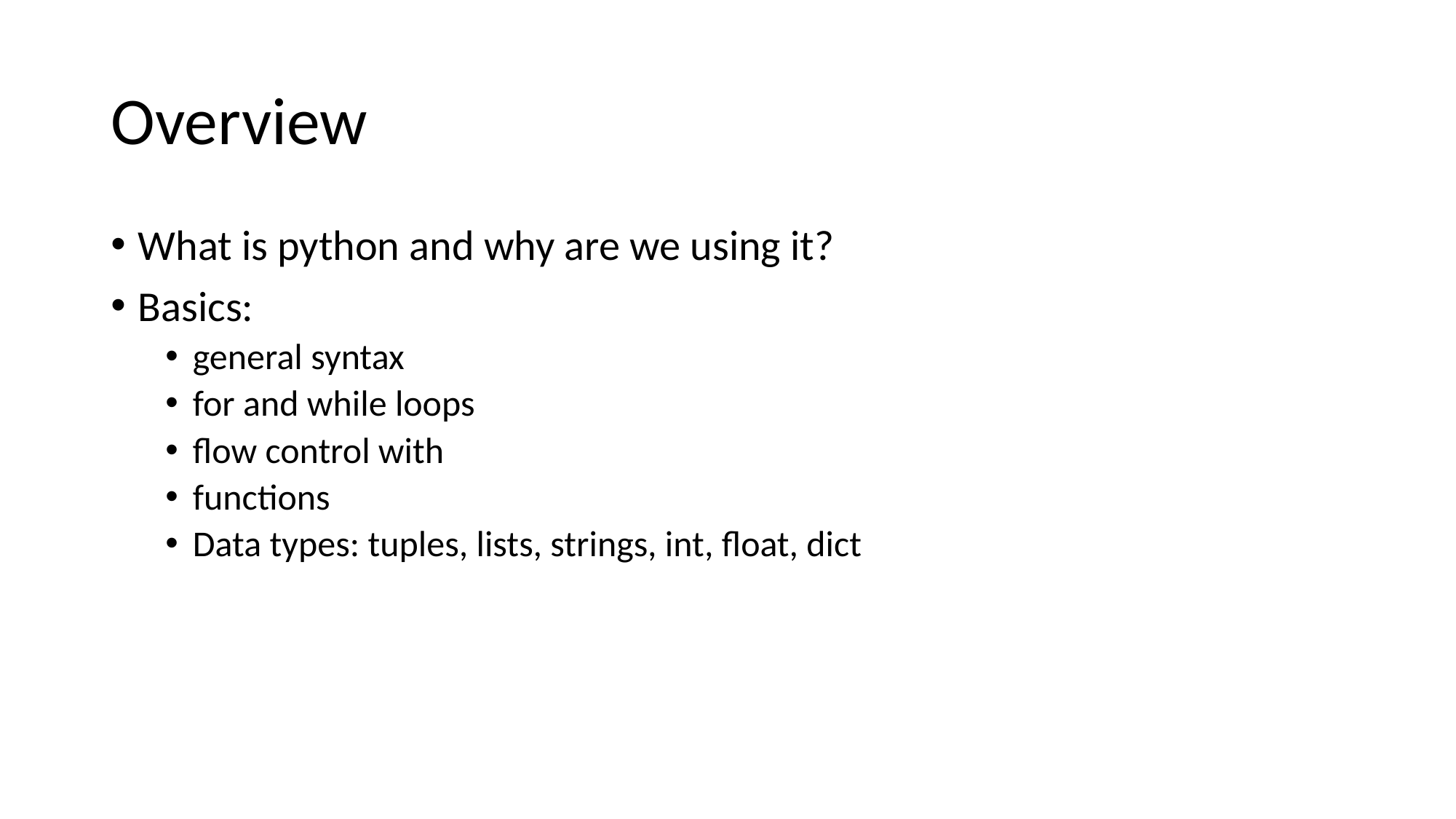

# Overview
What is python and why are we using it?
Basics:
general syntax
for and while loops
flow control with
functions
Data types: tuples, lists, strings, int, float, dict